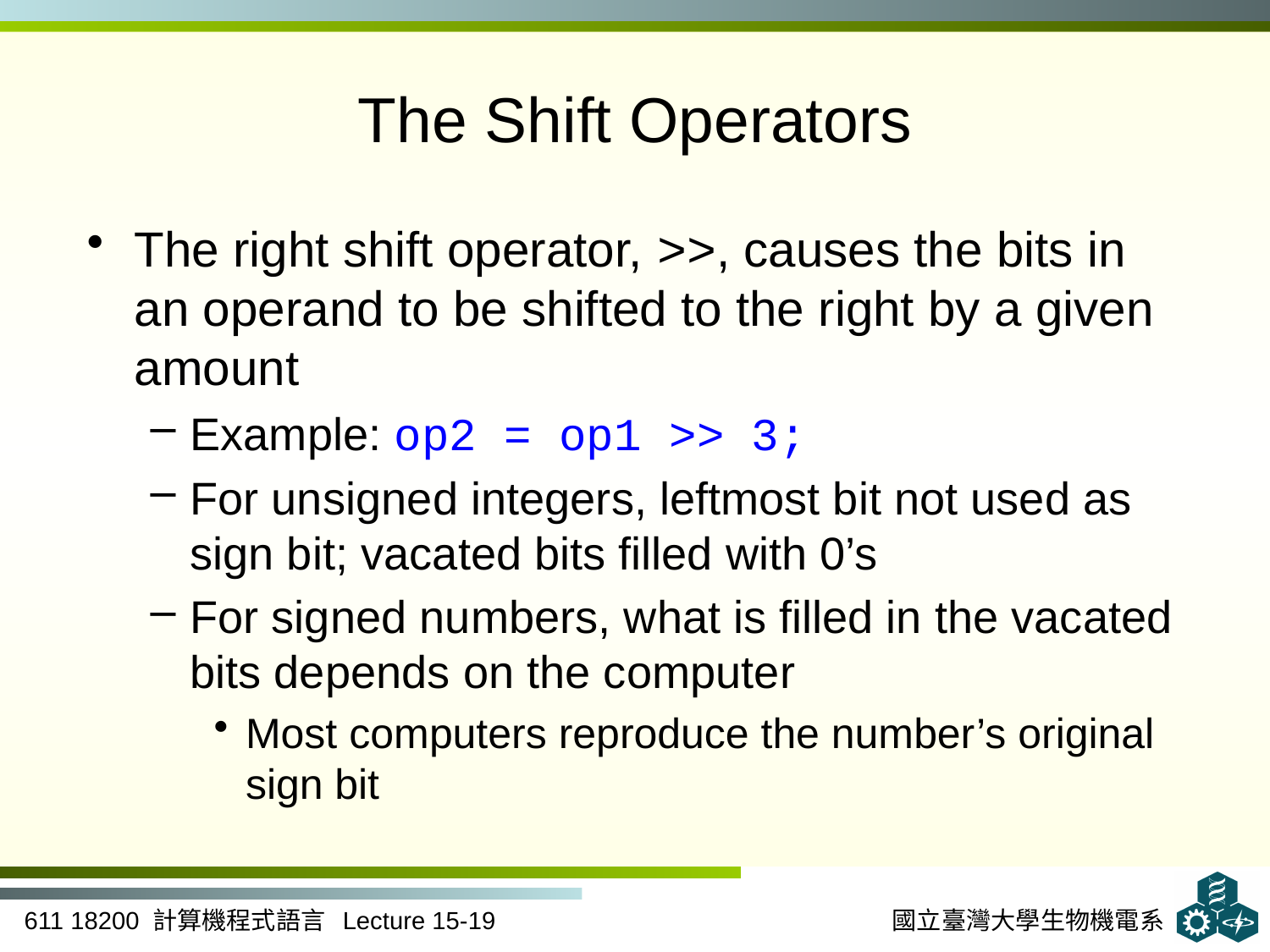

# The Shift Operators
The right shift operator, >>, causes the bits in an operand to be shifted to the right by a given amount
Example: op2 = op1 >> 3;
For unsigned integers, leftmost bit not used as sign bit; vacated bits filled with 0’s
For signed numbers, what is filled in the vacated bits depends on the computer
Most computers reproduce the number’s original sign bit